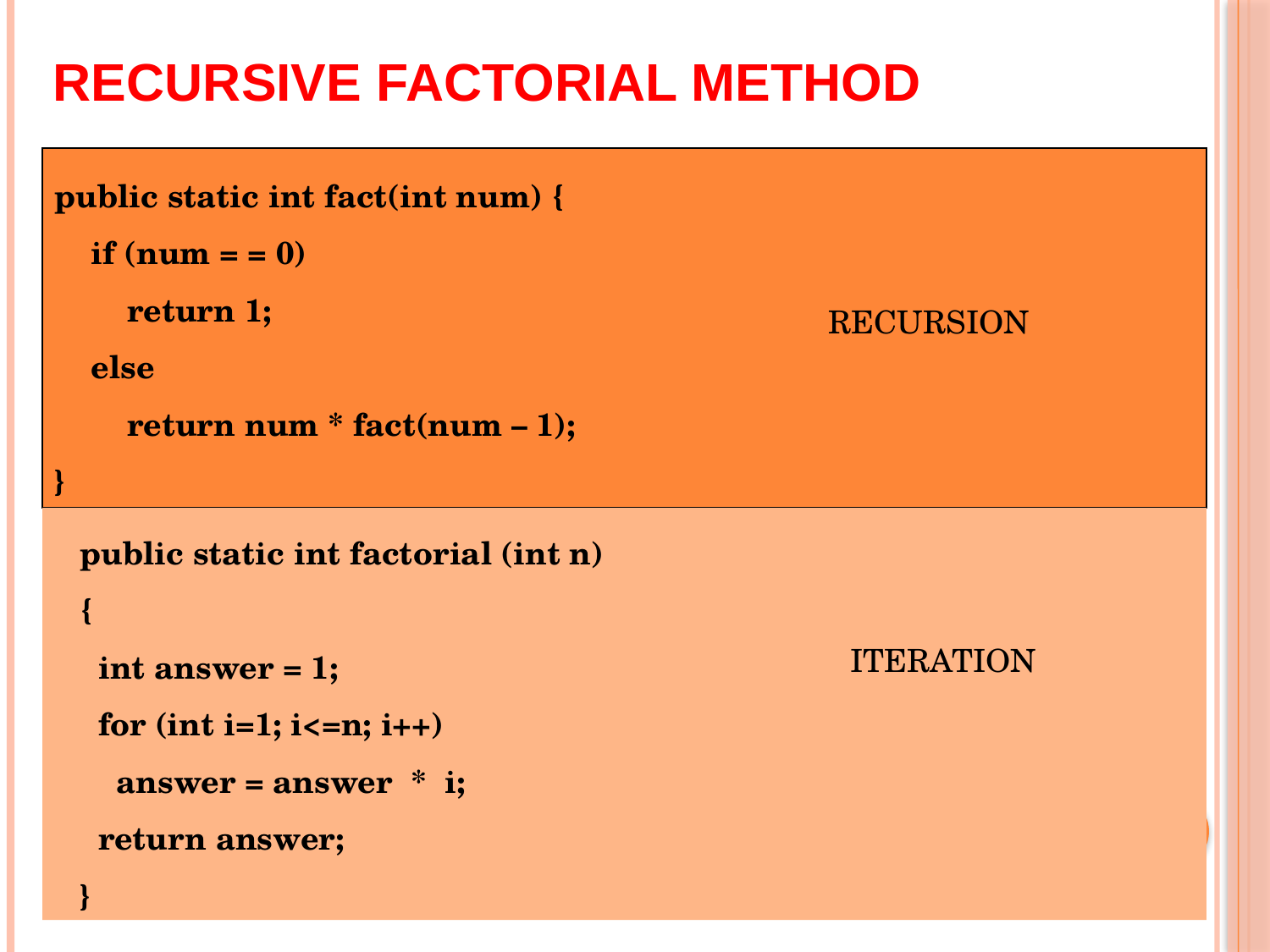

# Recursive Factorial Method
public static int fact(int num) {
    if (num = = 0)
        return 1;
    else
        return num * fact(num – 1);
}
RECURSION
public static int factorial (int n)
{
  int answer = 1;
  for (int i=1; i<=n; i++)
    answer = answer  *  i;
  return answer;
}
ITERATION